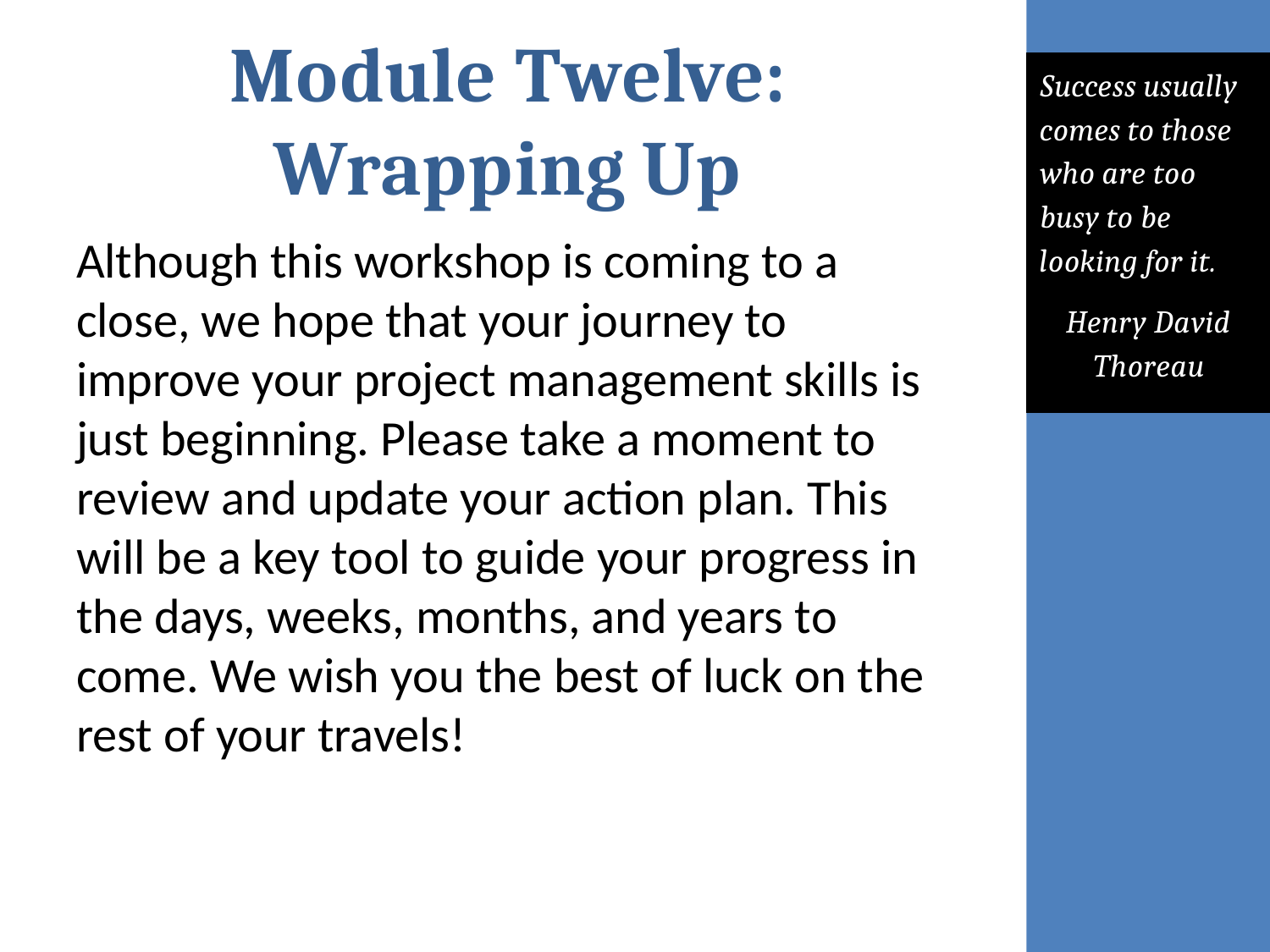

# Module Twelve: Wrapping Up
Success usually comes to those who are too busy to be looking for it.
Henry David Thoreau

Although this workshop is coming to a close, we hope that your journey to improve your project management skills is just beginning. Please take a moment to review and update your action plan. This will be a key tool to guide your progress in the days, weeks, months, and years to come. We wish you the best of luck on the rest of your travels!